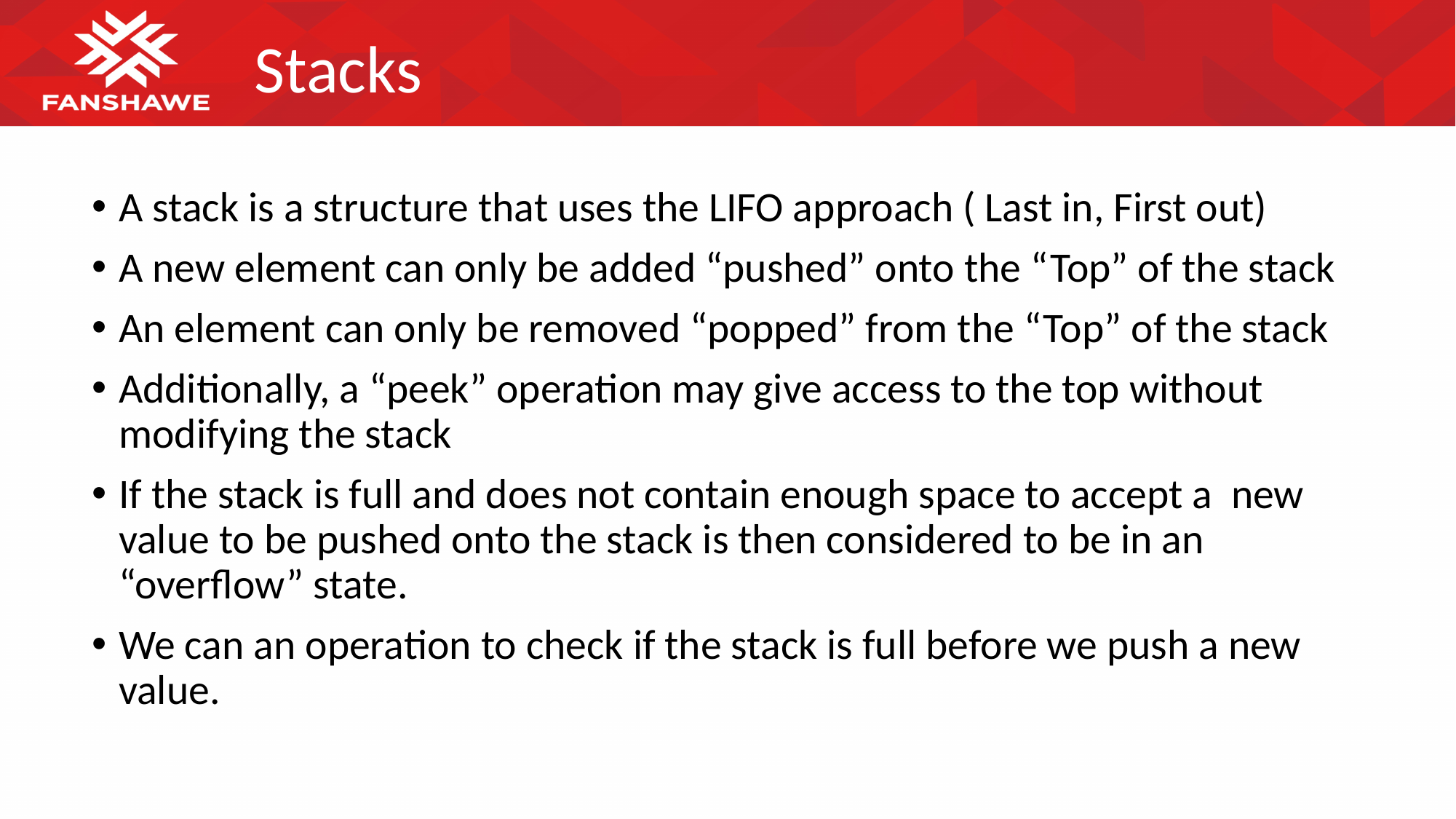

# Stacks
A stack is a structure that uses the LIFO approach ( Last in, First out)
A new element can only be added “pushed” onto the “Top” of the stack
An element can only be removed “popped” from the “Top” of the stack
Additionally, a “peek” operation may give access to the top without modifying the stack
If the stack is full and does not contain enough space to accept a  new value to be pushed onto the stack is then considered to be in an “overflow” state.
We can an operation to check if the stack is full before we push a new value.